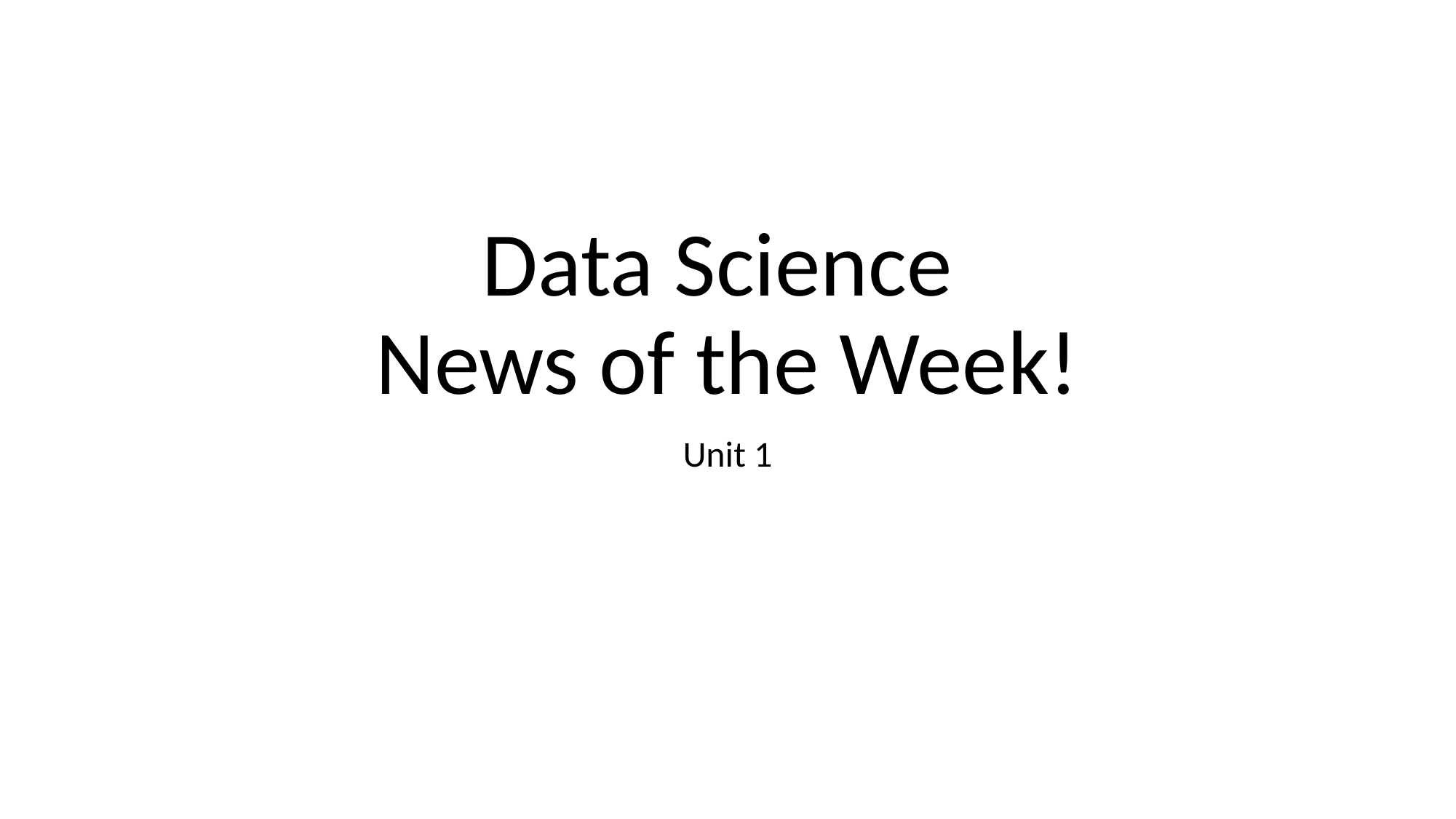

# Data Science News of the Week!
Unit 1